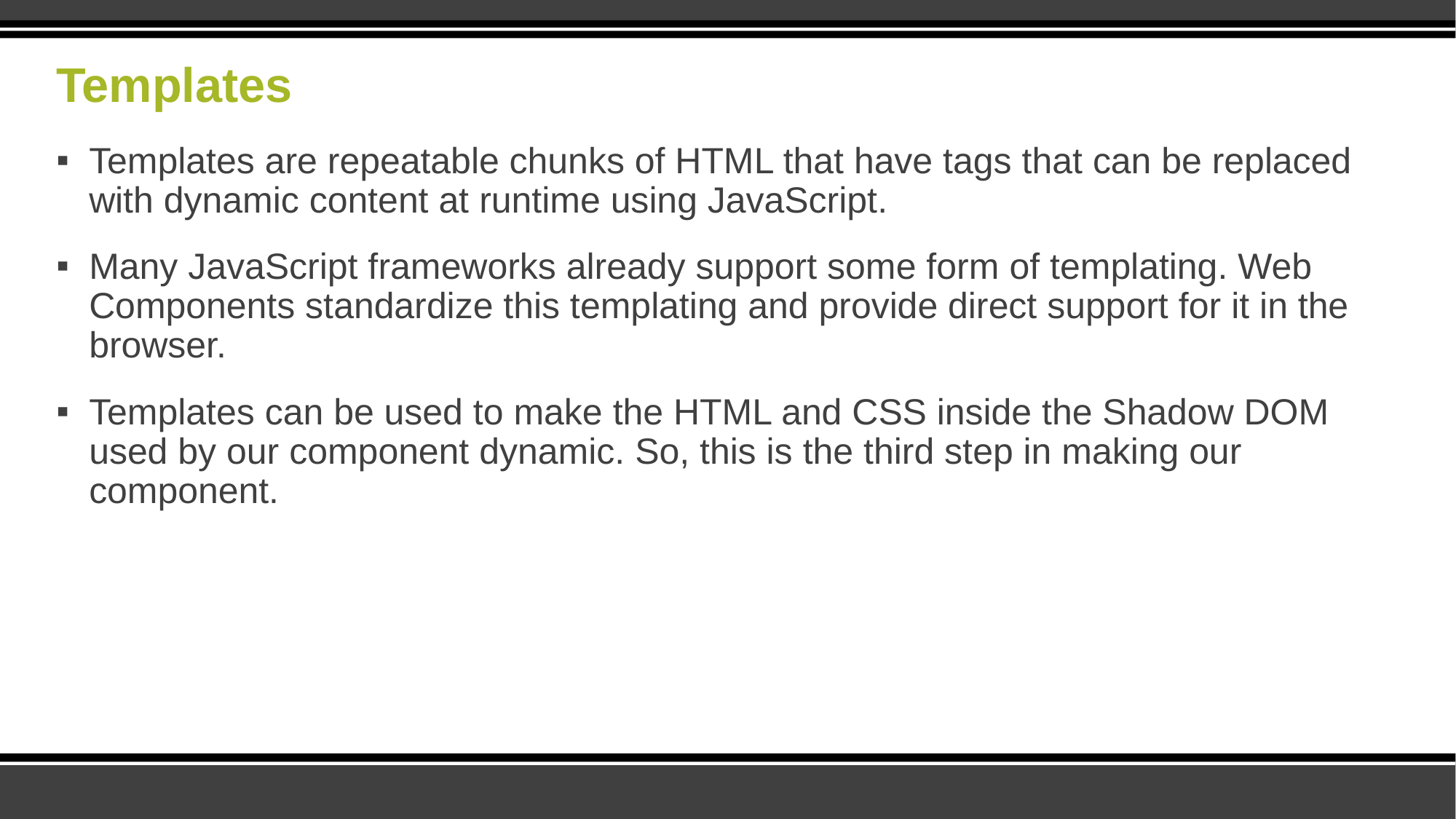

# Templates
Templates are repeatable chunks of HTML that have tags that can be replaced with dynamic content at runtime using JavaScript.
Many JavaScript frameworks already support some form of templating. Web Components standardize this templating and provide direct support for it in the browser.
Templates can be used to make the HTML and CSS inside the Shadow DOM used by our component dynamic. So, this is the third step in making our component.